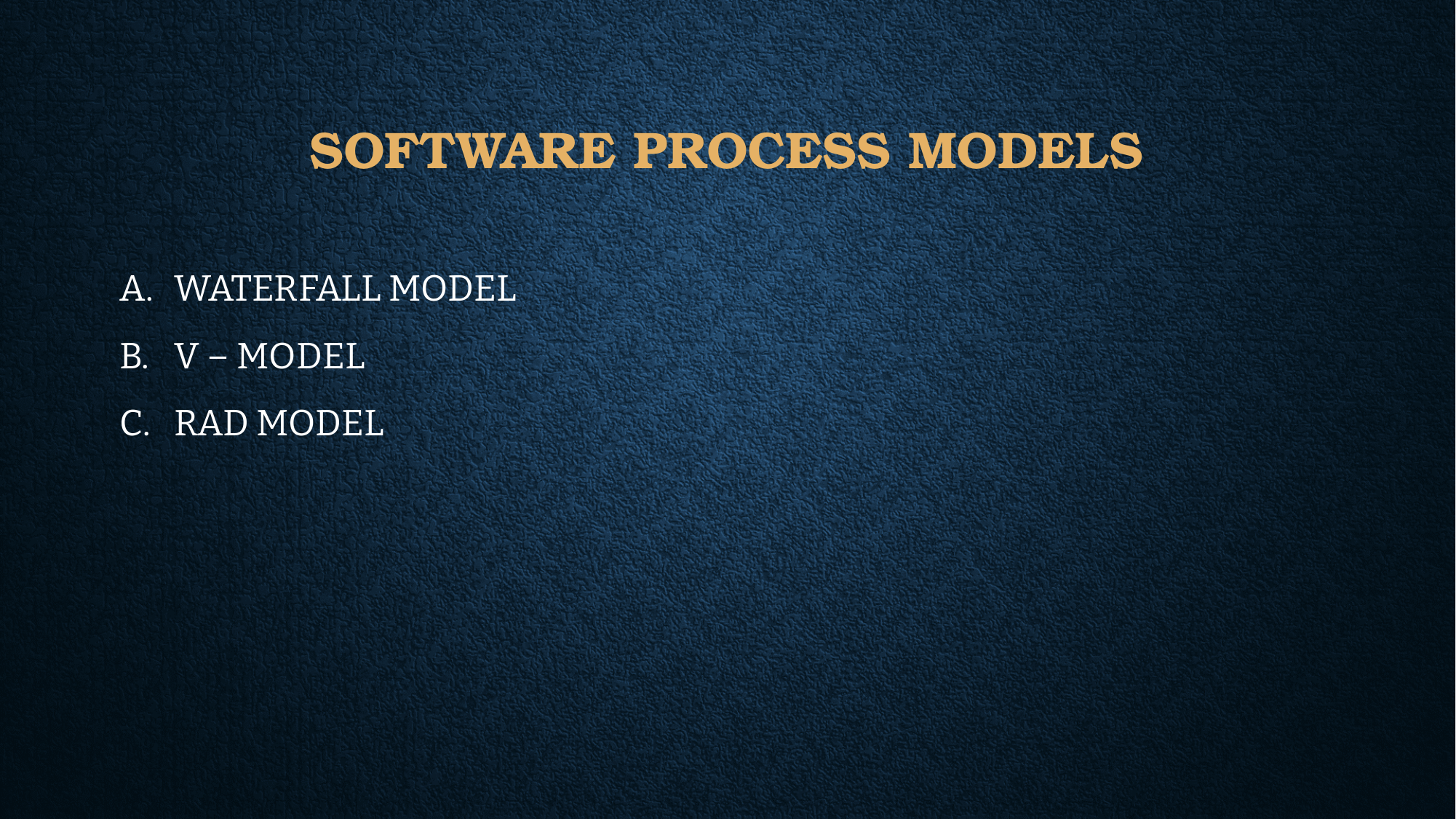

# software PROCESS MODELS
WATERFALL MODEL
V – MODEL
RAD MODEL